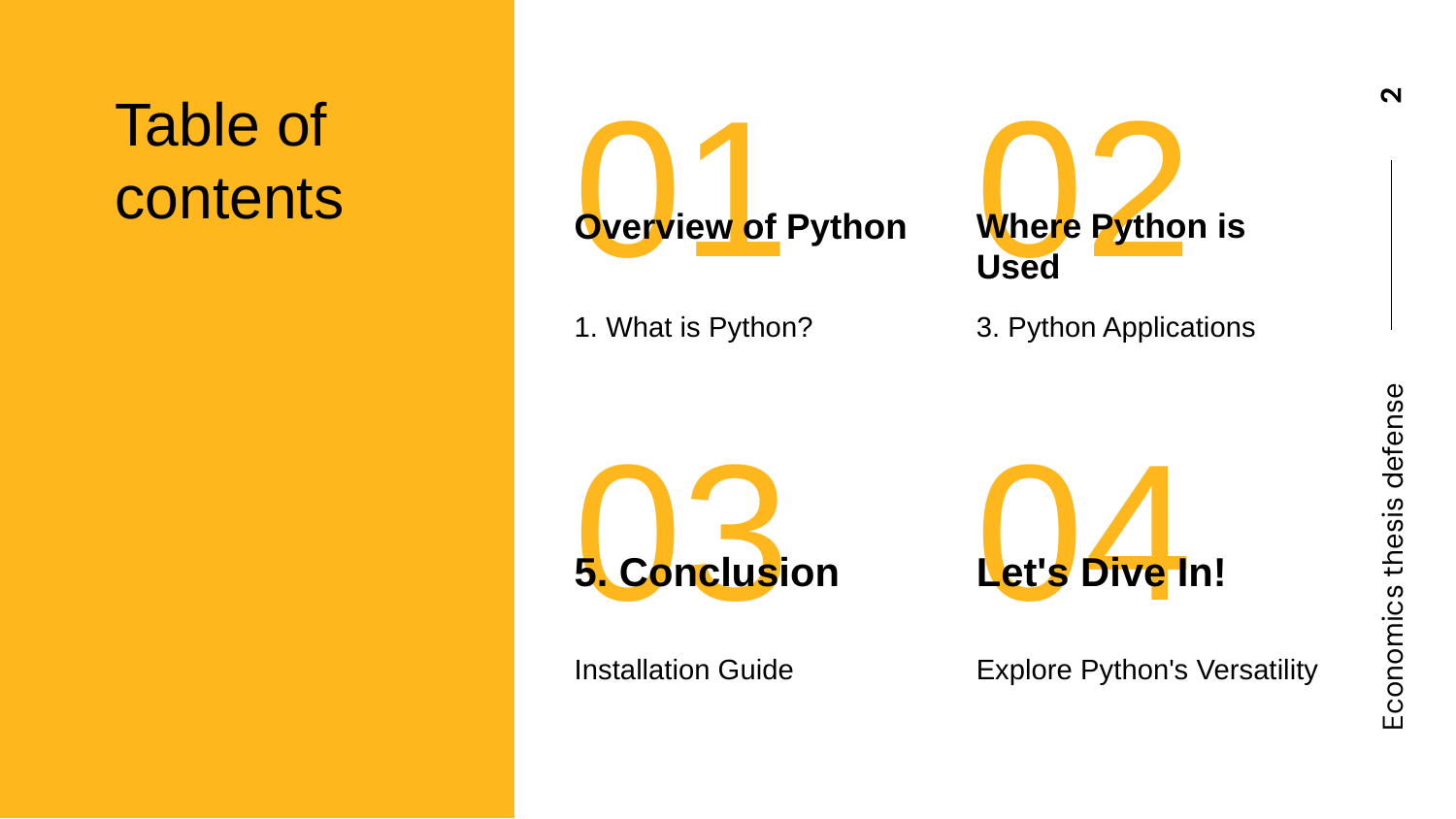

Table of contents
2
# 01
02
Overview of Python
Where Python is Used
1. What is Python?
3. Python Applications
03
04
Economics thesis defense
5. Conclusion
Let's Dive In!
Installation Guide
Explore Python's Versatility